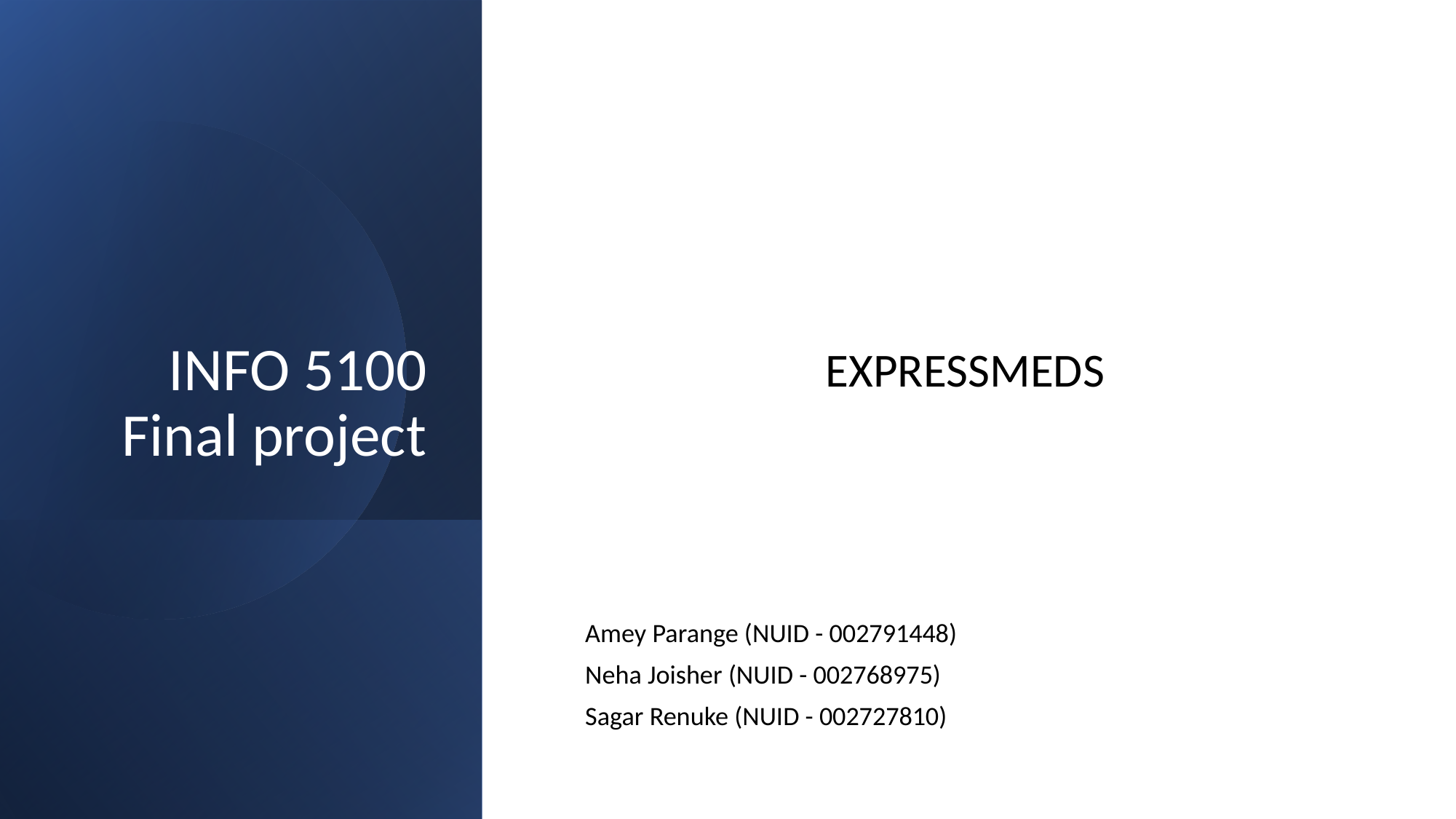

# INFO 5100 Final project

EXPRESSMEDS

Amey Parange (NUID - 002791448)
Neha Joisher (NUID - 002768975)
Sagar Renuke (NUID - 002727810)